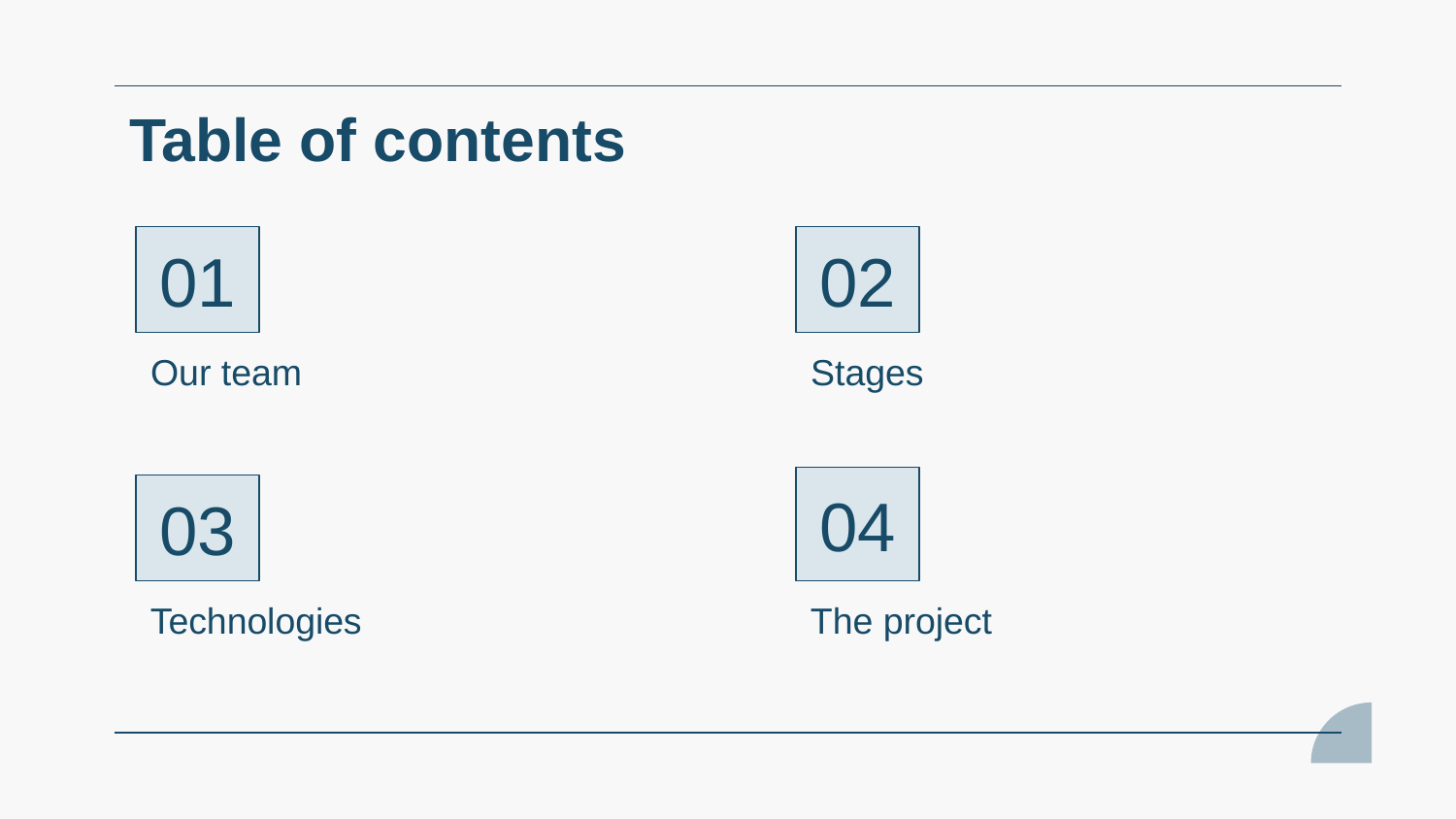

# Table of contents
02
01
Our team
Stages
04
03
Technologies
The project